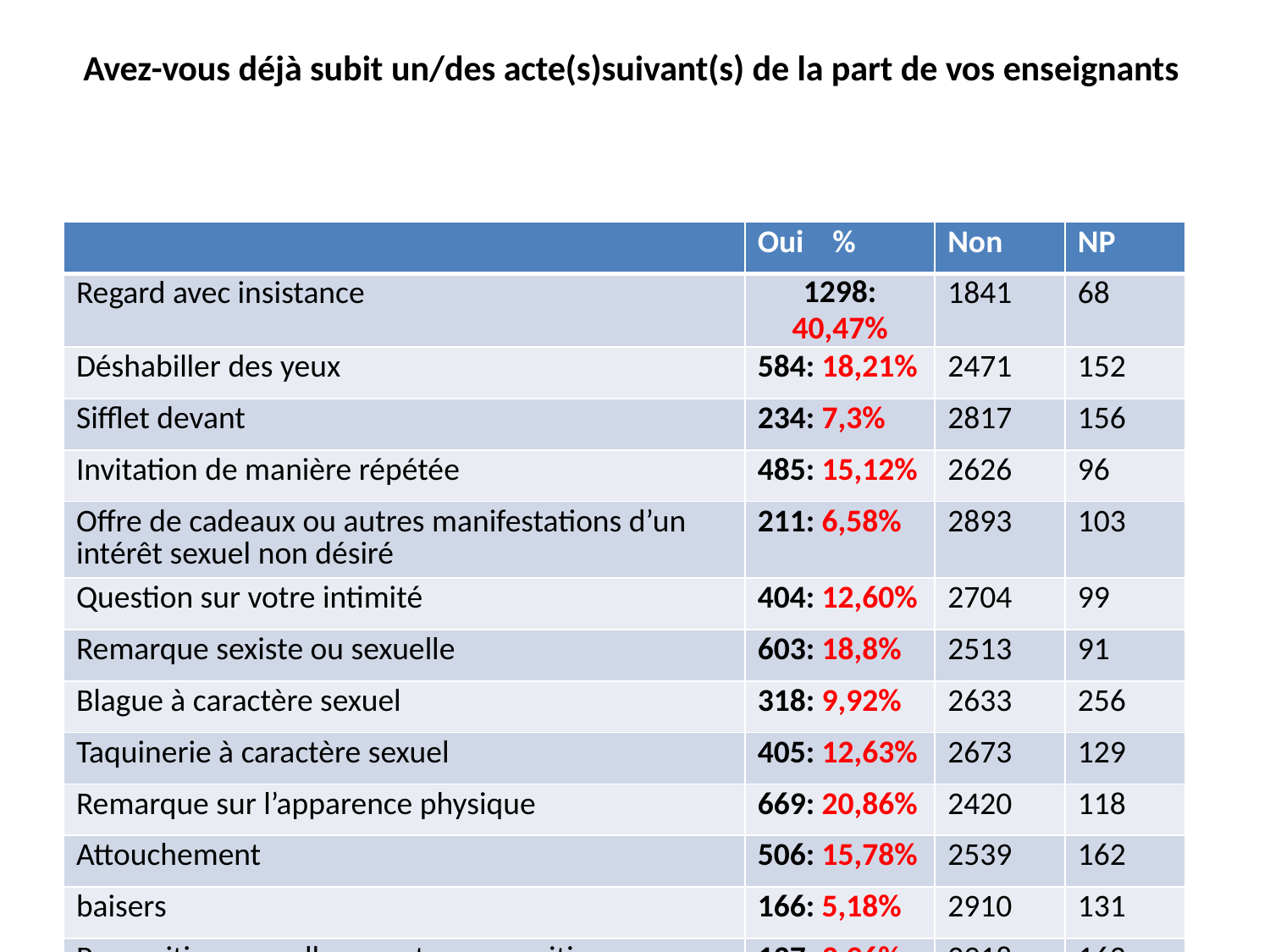

# Avez-vous déjà subit un/des acte(s)suivant(s) de la part de vos enseignants
|  | Oui % | Non | NP |
| --- | --- | --- | --- |
| Regard avec insistance | 1298: 40,47% | 1841 | 68 |
| Déshabiller des yeux | 584: 18,21% | 2471 | 152 |
| Sifflet devant | 234: 7,3% | 2817 | 156 |
| Invitation de manière répétée | 485: 15,12% | 2626 | 96 |
| Offre de cadeaux ou autres manifestations d’un intérêt sexuel non désiré | 211: 6,58% | 2893 | 103 |
| Question sur votre intimité | 404: 12,60% | 2704 | 99 |
| Remarque sexiste ou sexuelle | 603: 18,8% | 2513 | 91 |
| Blague à caractère sexuel | 318: 9,92% | 2633 | 256 |
| Taquinerie à caractère sexuel | 405: 12,63% | 2673 | 129 |
| Remarque sur l’apparence physique | 669: 20,86% | 2420 | 118 |
| Attouchement | 506: 15,78% | 2539 | 162 |
| baisers | 166: 5,18% | 2910 | 131 |
| Proposition sexuelle ou autre proposition d’intimité non désirée | 127: 3,96% | 2918 | 162 |
| Promesse de récompense | 419: 13,07% | 2651 | 137 |
| Menace de représailles ou représailles liées à des demandes sexuelles | 239: 7,45% | 2801 | 167 |
| Intrusion dans la vie privée | 272: 8,48% | 2711 | 234 |
| Confrontée à une exhibition | 80: 2,49% | 2952 | 175 |
| Soumission de texte à connotation sexuelle Agression sexuelle | 84: 2,62% 58: 1,81% | 2964 2909 | 159 240 |